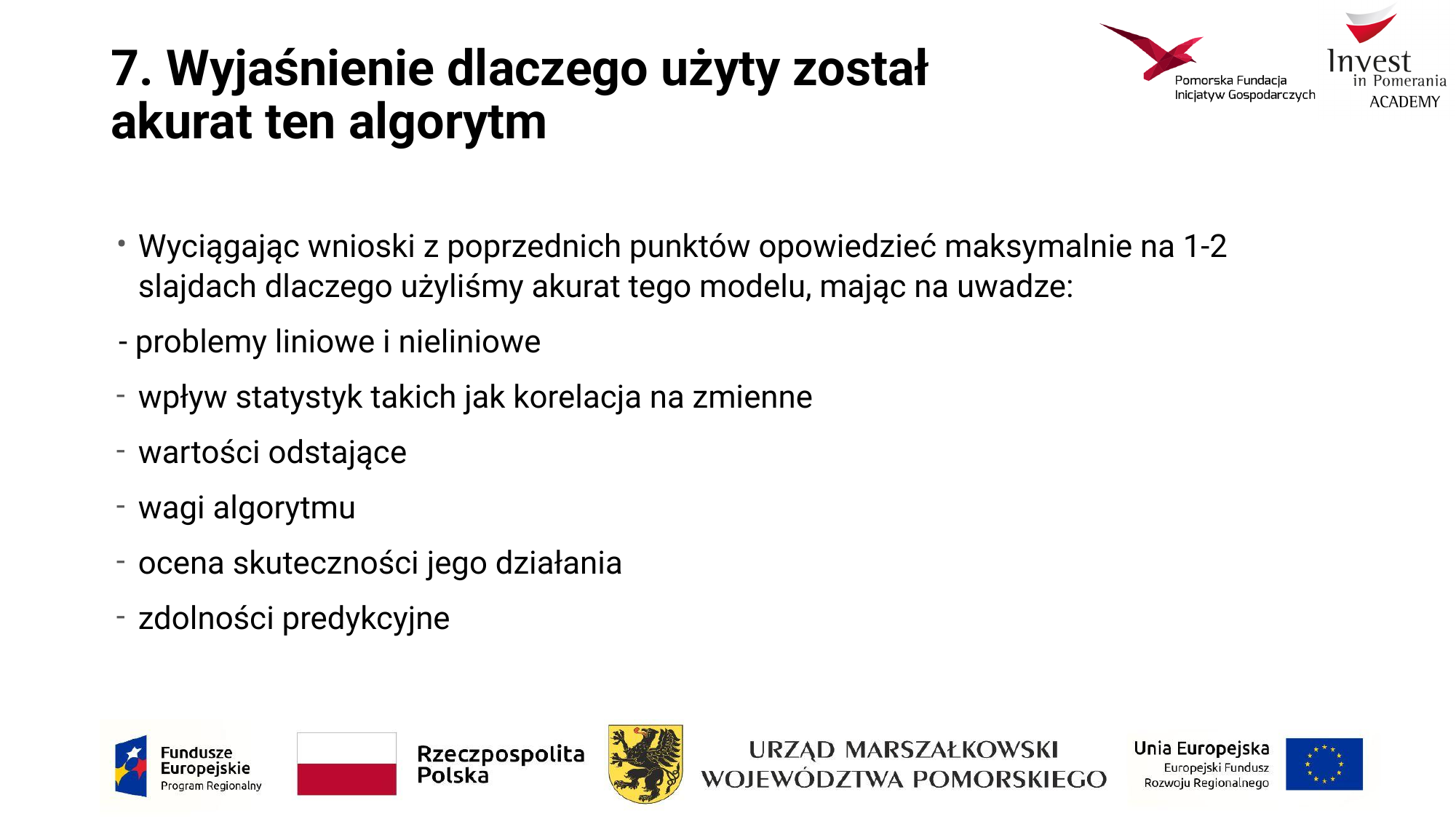

# 7. Wyjaśnienie dlaczego użyty został
akurat ten algorytm
Wyciągając wnioski z poprzednich punktów opowiedzieć maksymalnie na 1-2 slajdach dlaczego użyliśmy akurat tego modelu, mając na uwadze:
 - problemy liniowe i nieliniowe
wpływ statystyk takich jak korelacja na zmienne
wartości odstające
wagi algorytmu
ocena skuteczności jego działania
zdolności predykcyjne